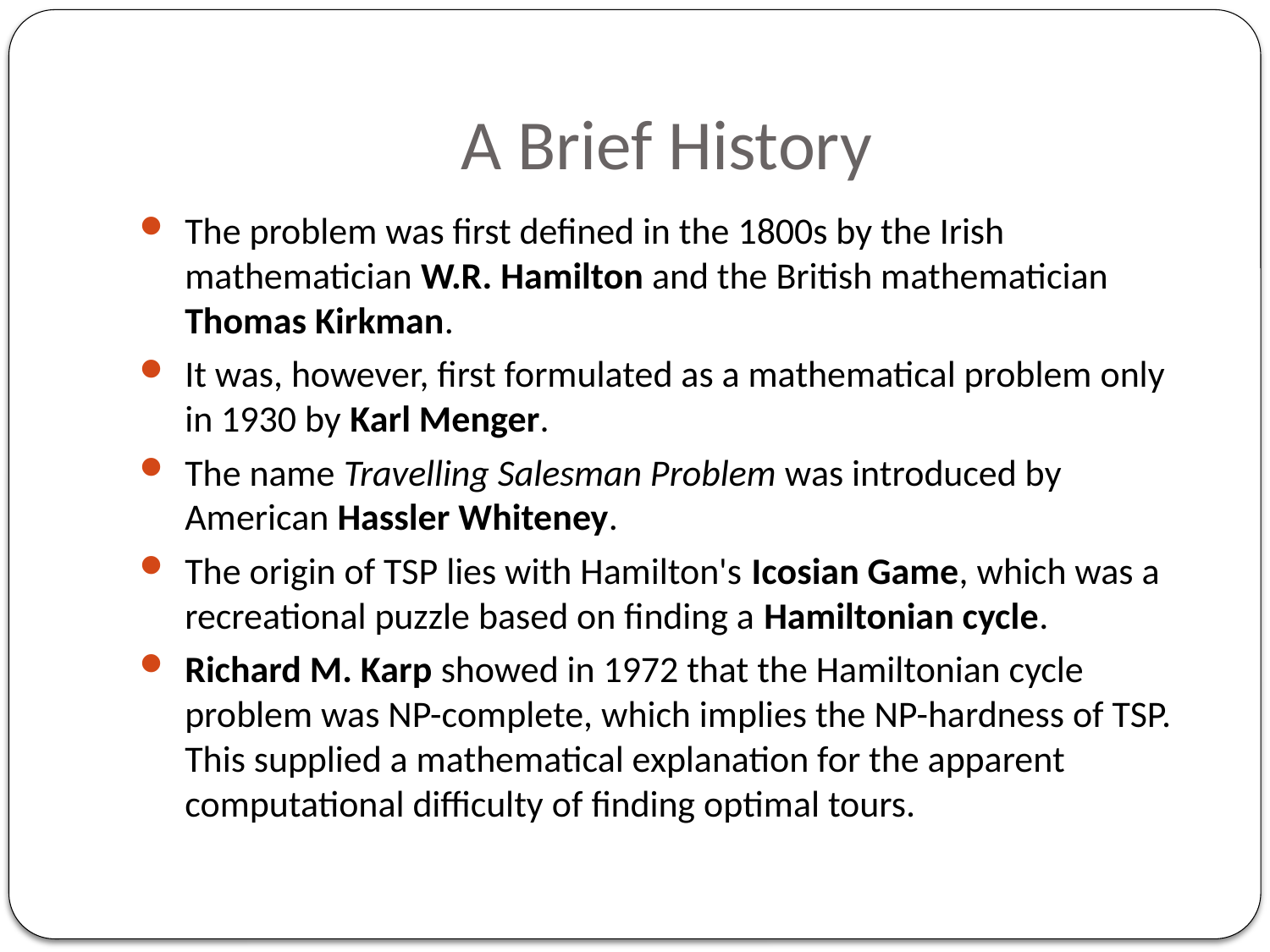

# A Brief History
The problem was first defined in the 1800s by the Irish mathematician W.R. Hamilton and the British mathematician Thomas Kirkman.
It was, however, first formulated as a mathematical problem only in 1930 by Karl Menger.
The name Travelling Salesman Problem was introduced by American Hassler Whiteney.
The origin of TSP lies with Hamilton's Icosian Game, which was a recreational puzzle based on finding a Hamiltonian cycle.
Richard M. Karp showed in 1972 that the Hamiltonian cycle problem was NP-complete, which implies the NP-hardness of TSP. This supplied a mathematical explanation for the apparent computational difficulty of finding optimal tours.